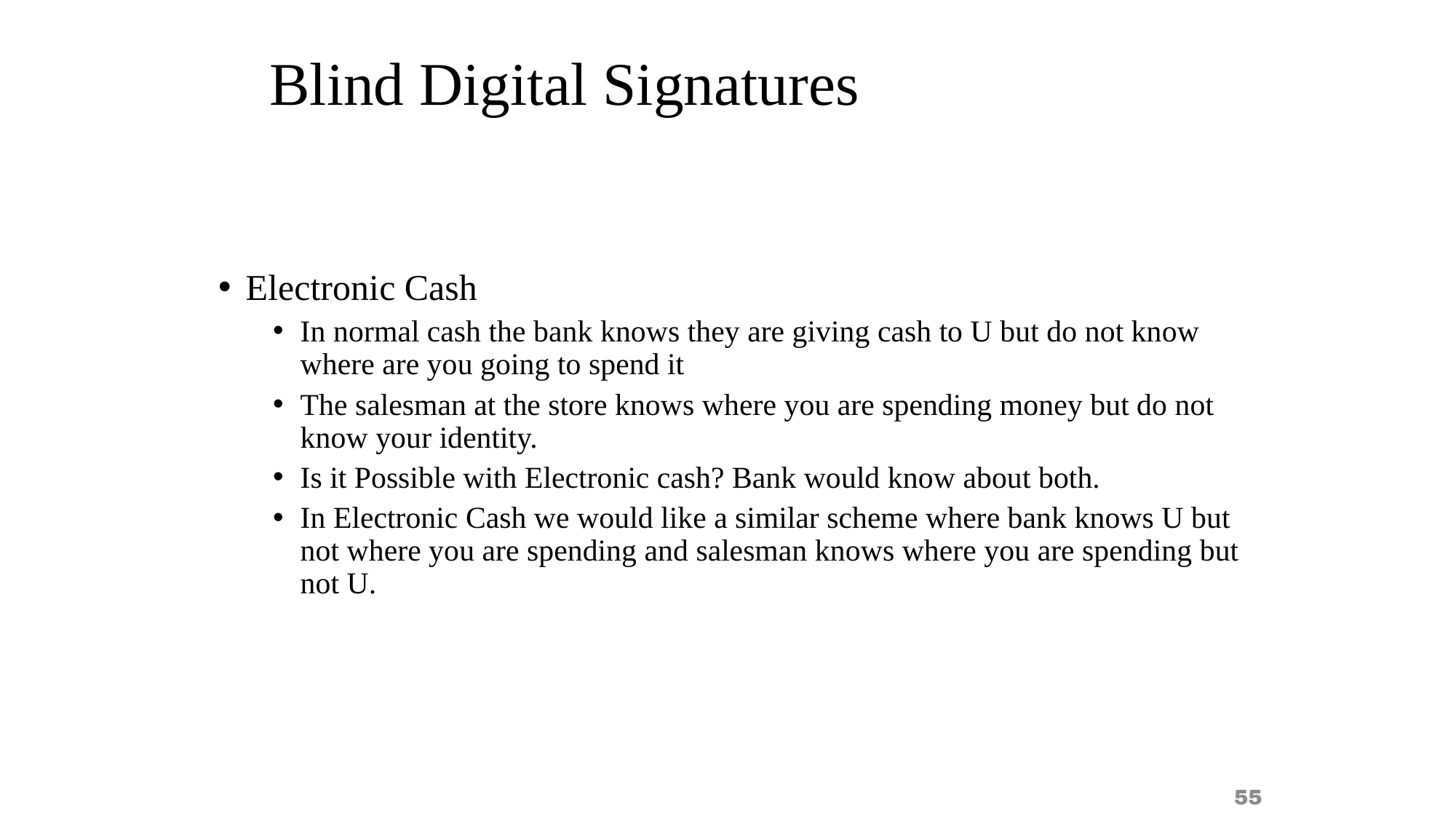

# Blind Digital Signatures
Electronic Cash
In normal cash the bank knows they are giving cash to U but do not know where are you going to spend it
The salesman at the store knows where you are spending money but do not know your identity.
Is it Possible with Electronic cash? Bank would know about both.
In Electronic Cash we would like a similar scheme where bank knows U but not where you are spending and salesman knows where you are spending but not U.

55